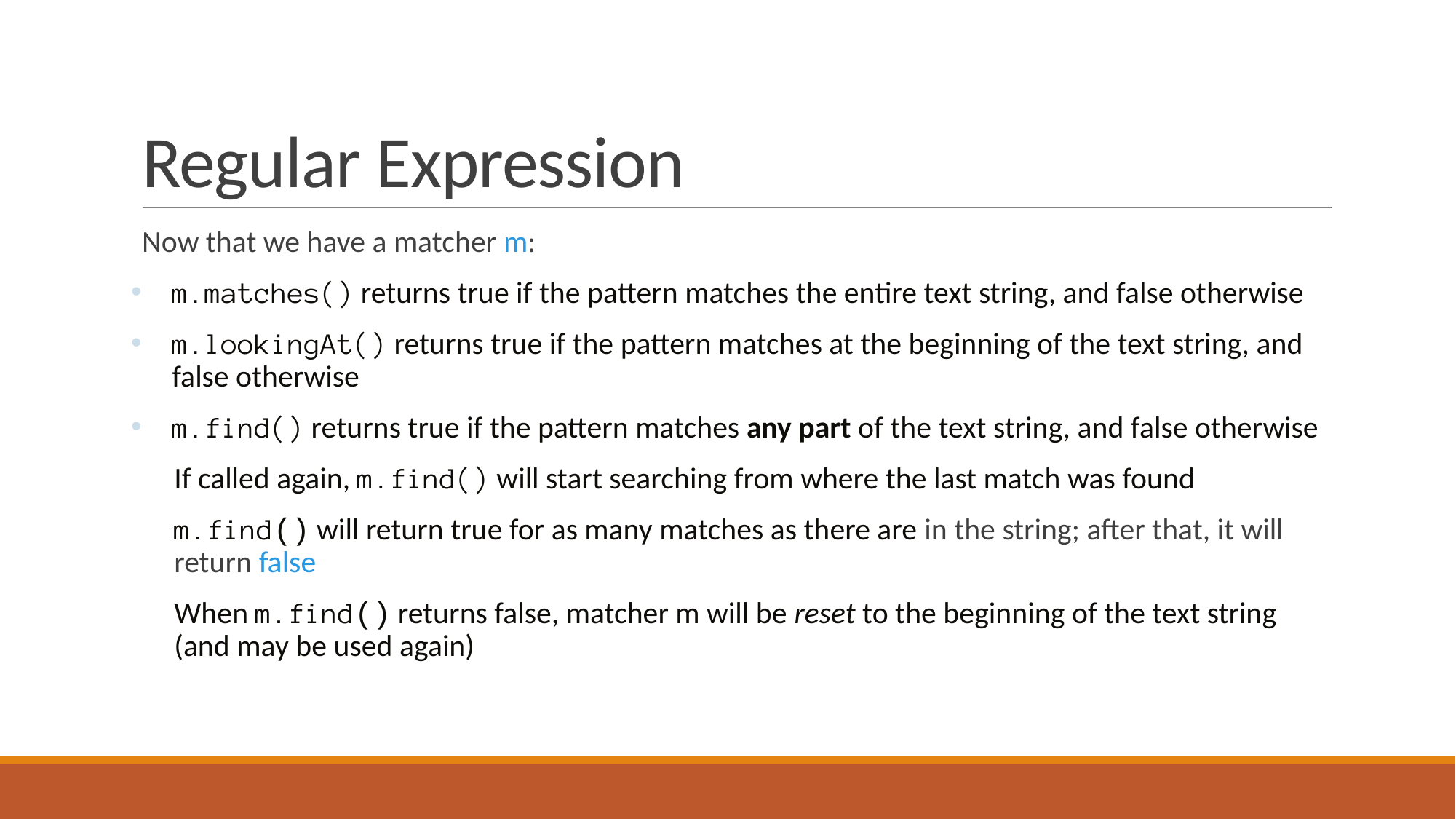

# Regular Expression
Now that we have a matcher m:
m.matches() returns true if the pattern matches the entire text string, and false otherwise
m.lookingAt() returns true if the pattern matches at the beginning of the text string, and false otherwise
m.find() returns true if the pattern matches any part of the text string, and false otherwise
If called again, m.find() will start searching from where the last match was found
m.find() will return true for as many matches as there are in the string; after that, it will return false
When m.find() returns false, matcher m will be reset to the beginning of the text string (and may be used again)